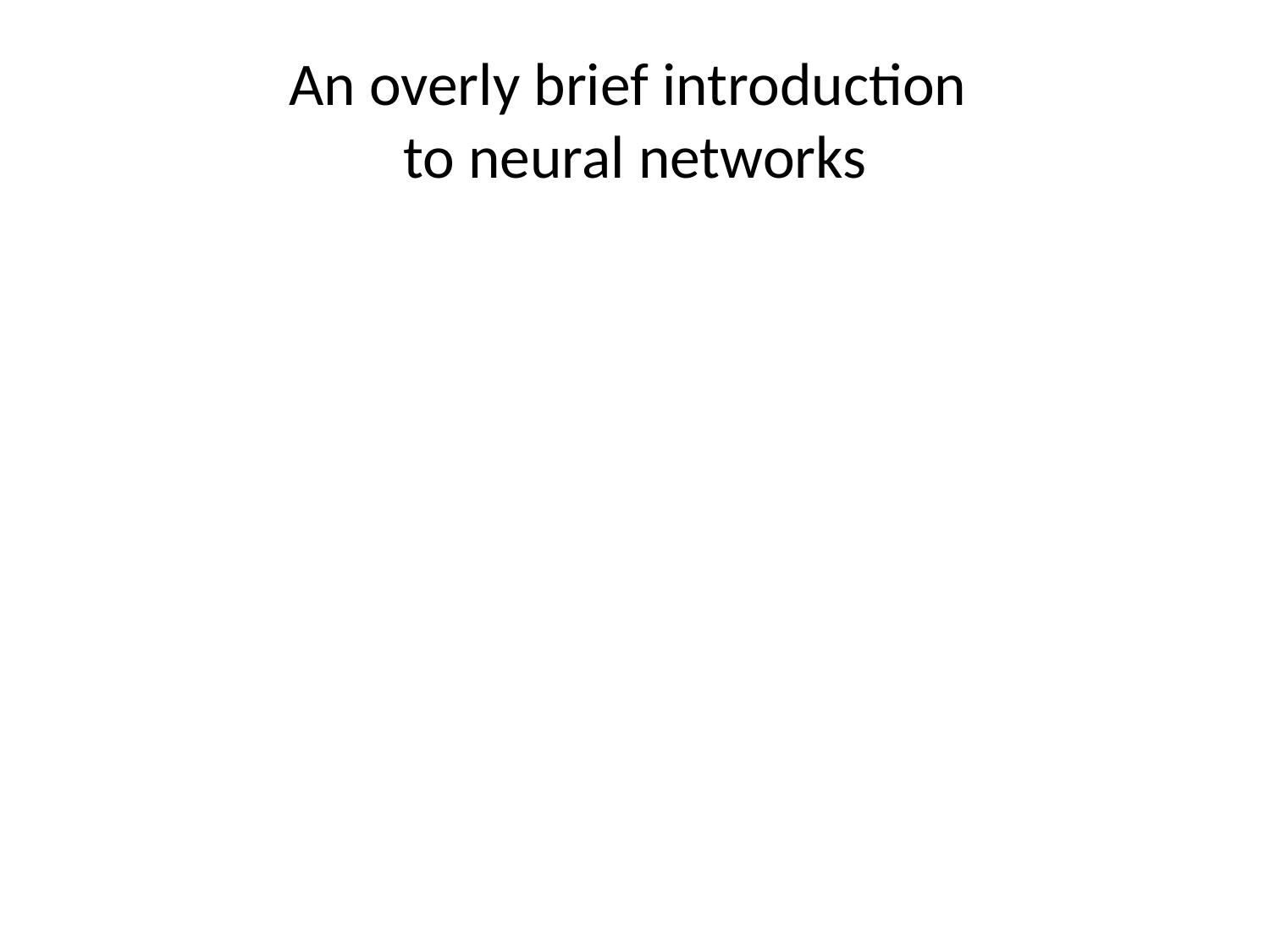

# An overly brief introduction to neural networks